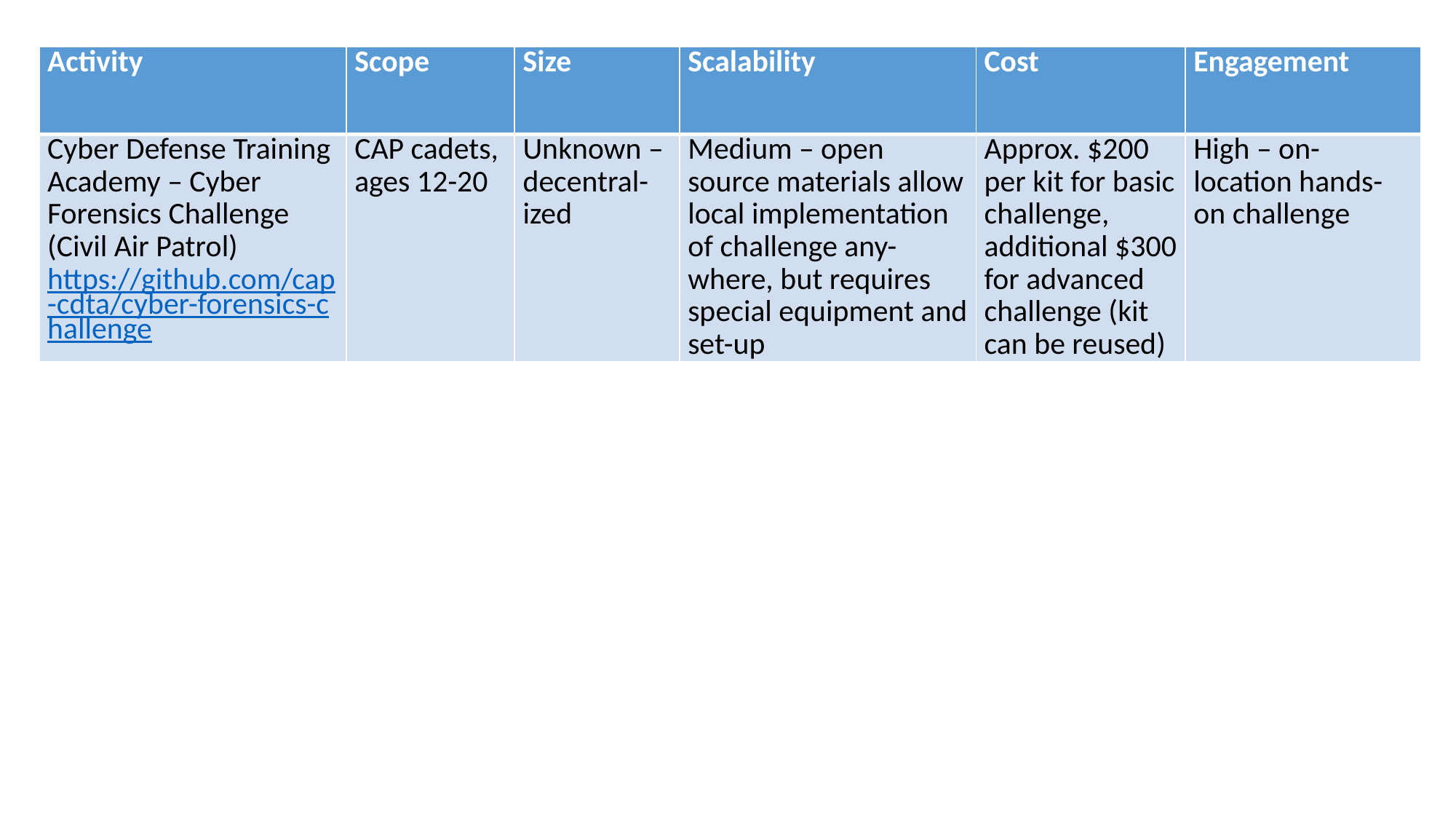

| Activity | Scope | Size | Scalability | Cost | Engagement |
| --- | --- | --- | --- | --- | --- |
| Cyber Defense Training Academy – Cyber Forensics Challenge (Civil Air Patrol) https://github.com/cap-cdta/cyber-forensics-challenge | CAP cadets, ages 12-20 | Unknown – decentral-ized | Medium – open source materials allow local implementation of challenge any-where, but requires special equipment and set-up | Approx. $200 per kit for basic challenge, additional $300 for advanced challenge (kit can be reused) | High – on-location hands-on challenge |